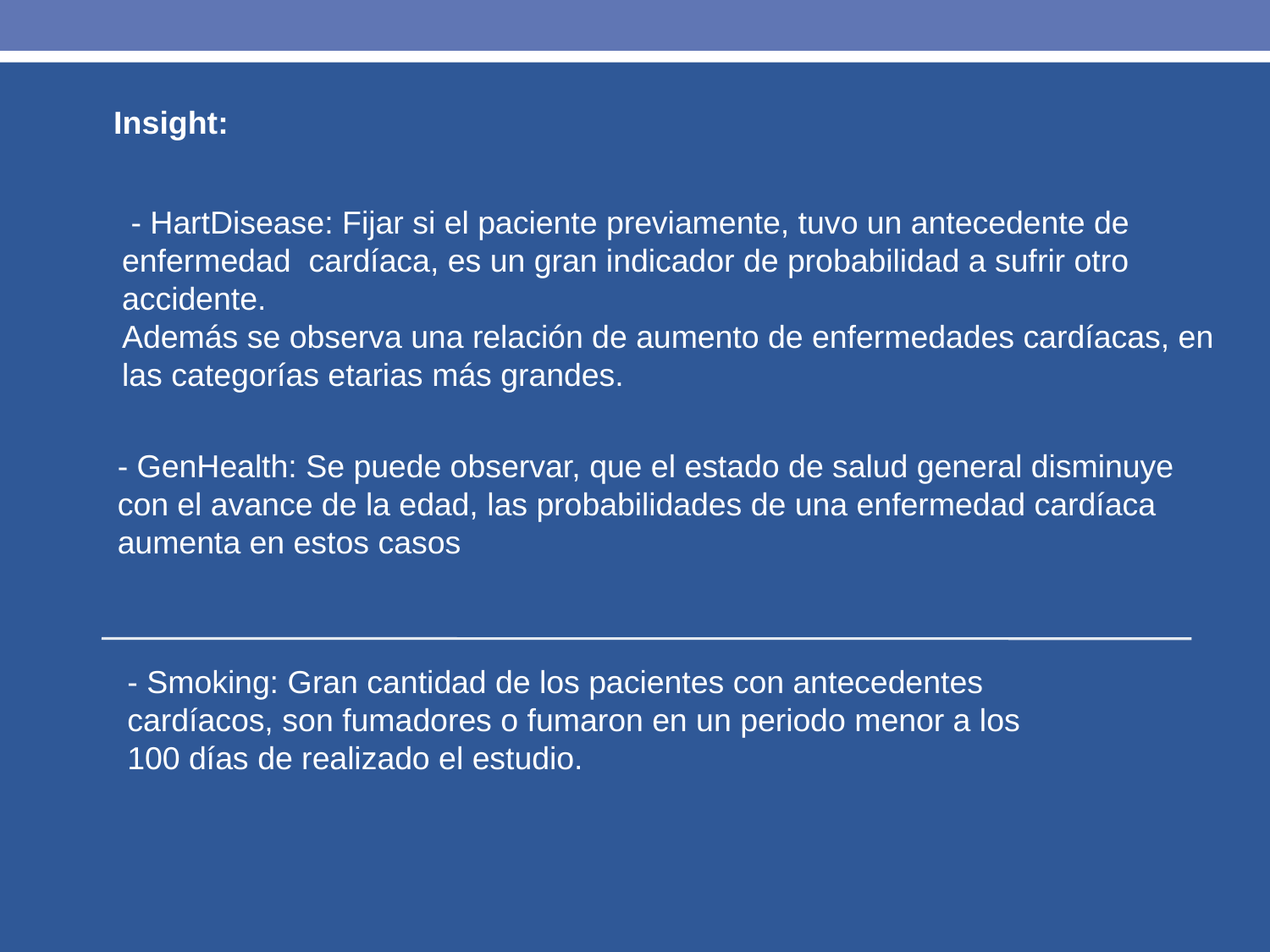

Insight:
 - HartDisease: Fijar si el paciente previamente, tuvo un antecedente de enfermedad  cardíaca, es un gran indicador de probabilidad a sufrir otro accidente.
Además se observa una relación de aumento de enfermedades cardíacas, en las categorías etarias más grandes.

- GenHealth: Se puede observar, que el estado de salud general disminuye  con el avance de la edad, las probabilidades de una enfermedad cardíaca aumenta en estos casos
- Smoking: Gran cantidad de los pacientes con antecedentes cardíacos, son fumadores o fumaron en un periodo menor a los 100 días de realizado el estudio.